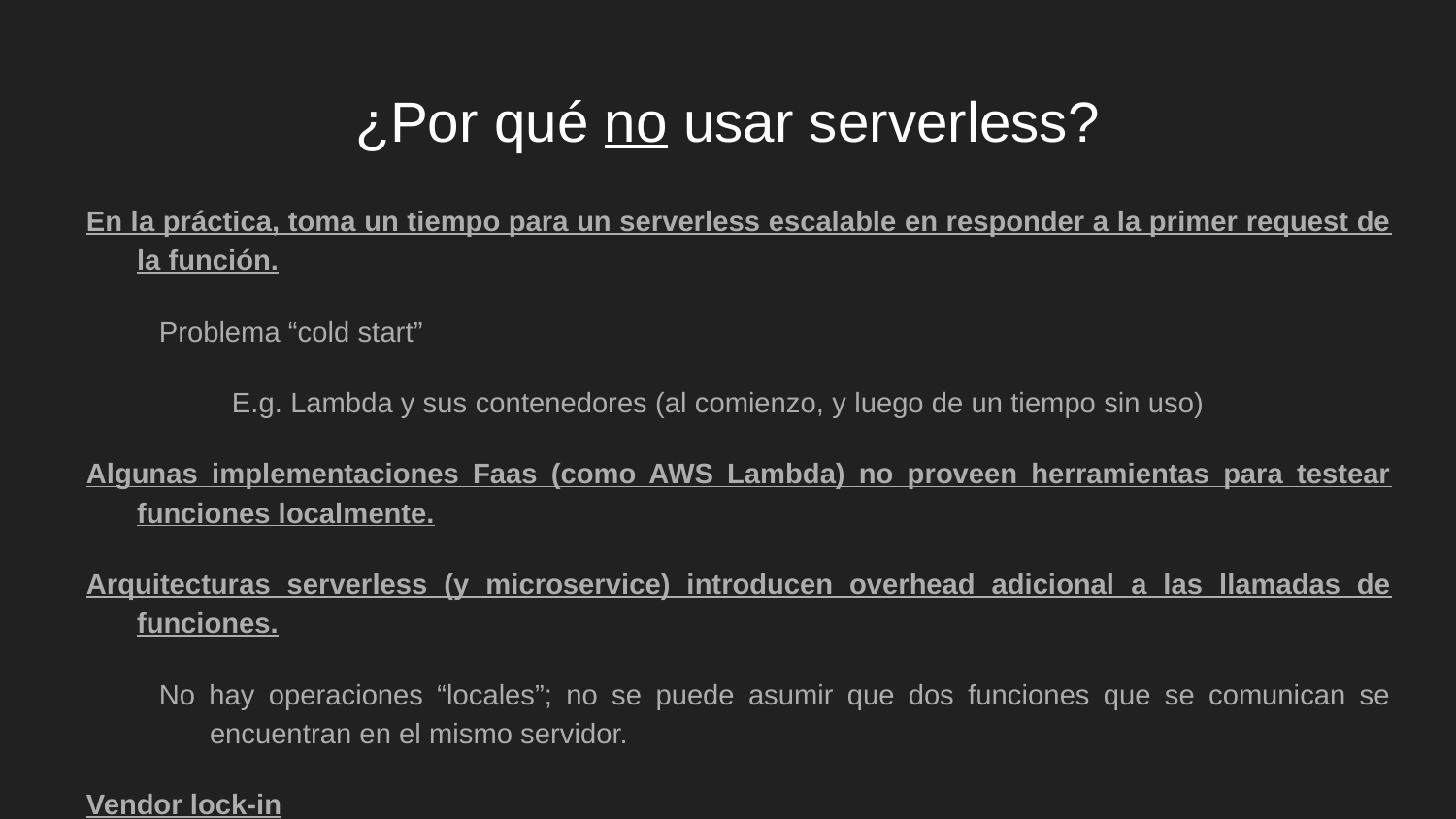

# ¿Por qué no usar serverless?

En la práctica, toma un tiempo para un serverless escalable en responder a la primer request de la función.
Problema “cold start”
E.g. Lambda y sus contenedores (al comienzo, y luego de un tiempo sin uso)
Algunas implementaciones Faas (como AWS Lambda) no proveen herramientas para testear funciones localmente.
Arquitecturas serverless (y microservice) introducen overhead adicional a las llamadas de funciones.
No hay operaciones “locales”; no se puede asumir que dos funciones que se comunican se encuentran en el mismo servidor.
Vendor lock-in
Se depende del proveedor, y no se tiene control total de la aplicación.